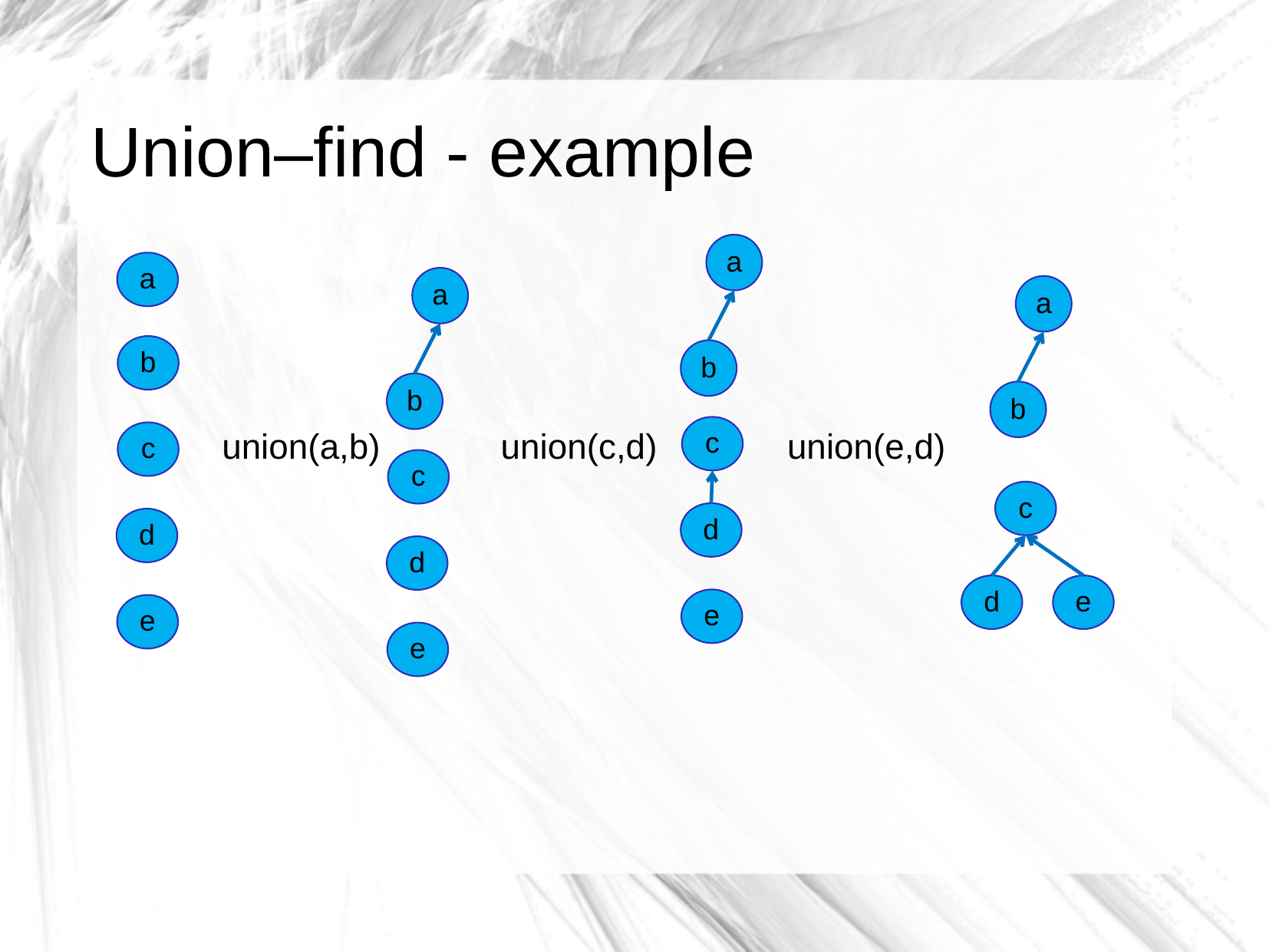

# Union–find - example
a
b
c
d
e

a
b
c
d
e
a
b
c
d
e
a
b
c
d
e
union(e,d)
union(a,b)
union(c,d)